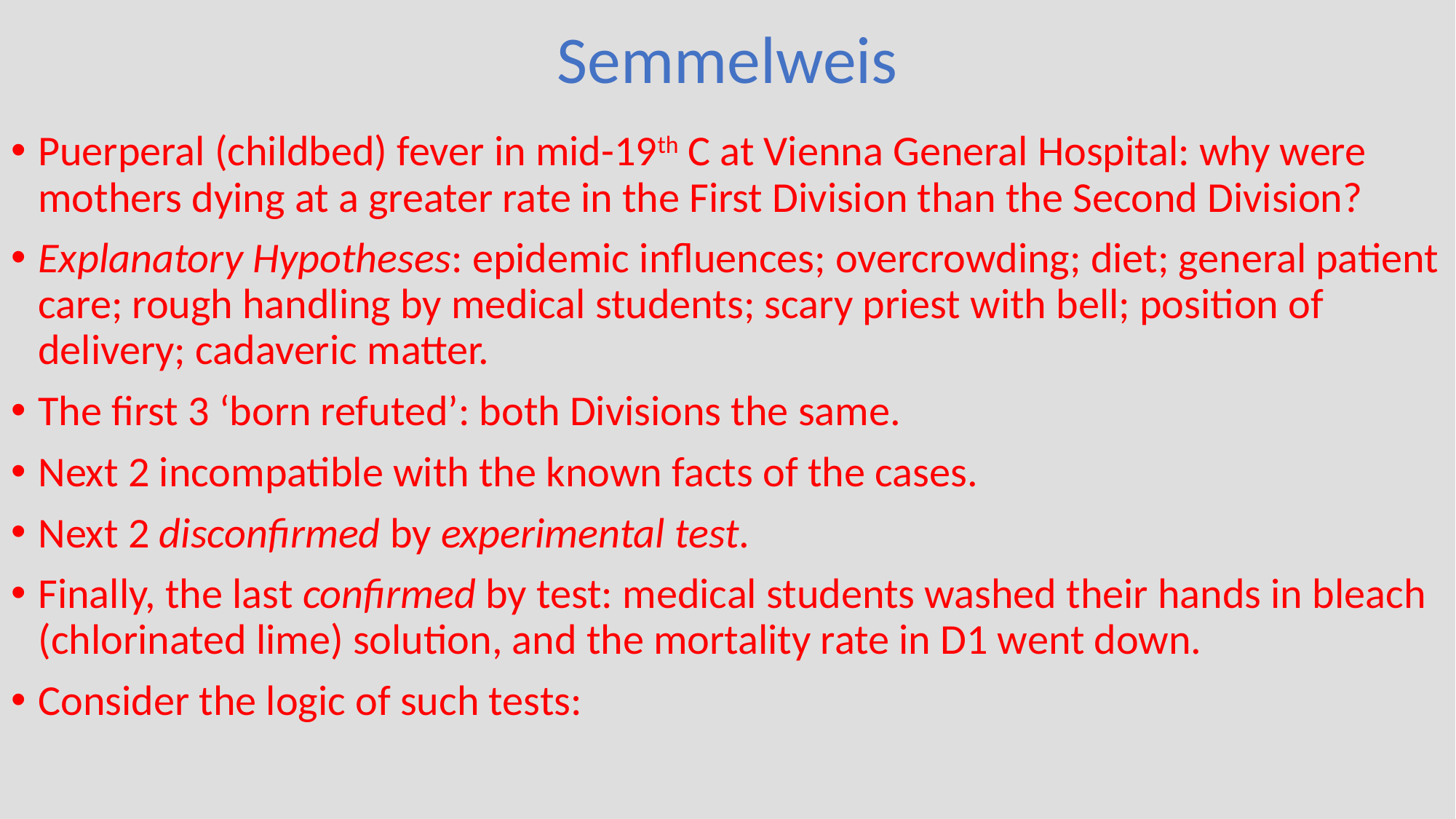

# Semmelweis
Puerperal (childbed) fever in mid-19th C at Vienna General Hospital: why were mothers dying at a greater rate in the First Division than the Second Division?
Explanatory Hypotheses: epidemic influences; overcrowding; diet; general patient care; rough handling by medical students; scary priest with bell; position of delivery; cadaveric matter.
The first 3 ‘born refuted’: both Divisions the same.
Next 2 incompatible with the known facts of the cases.
Next 2 disconfirmed by experimental test.
Finally, the last confirmed by test: medical students washed their hands in bleach (chlorinated lime) solution, and the mortality rate in D1 went down.
Consider the logic of such tests: